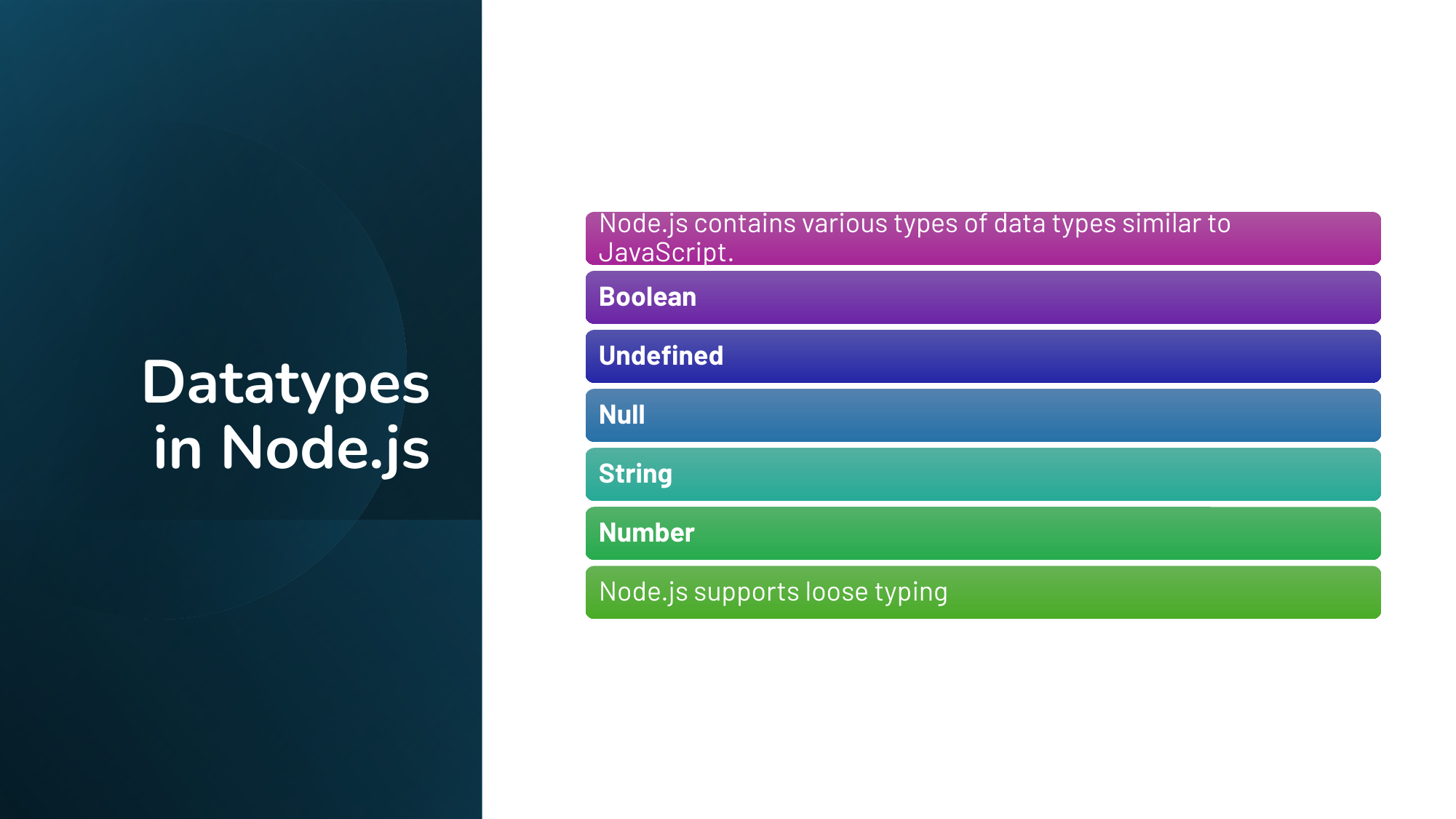

Node.js contains various types of data types similar to JavaScript.
Boolean
Undefined
Null
String
Number
Node.js supports loose typing

# Datatypes in Node.js